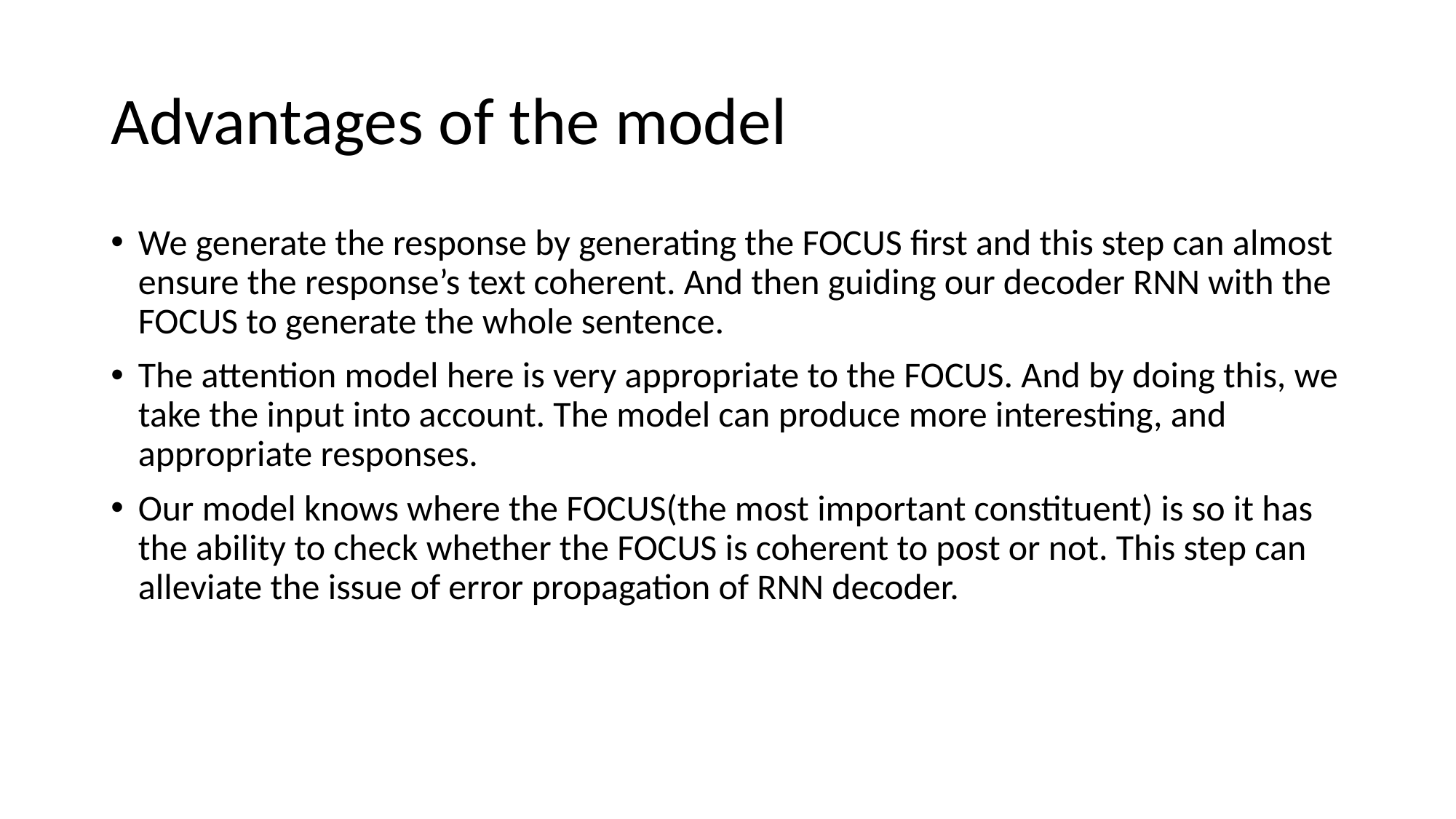

# Advantages of the model
We generate the response by generating the FOCUS first and this step can almost ensure the response’s text coherent. And then guiding our decoder RNN with the FOCUS to generate the whole sentence.
The attention model here is very appropriate to the FOCUS. And by doing this, we take the input into account. The model can produce more interesting, and appropriate responses.
Our model knows where the FOCUS(the most important constituent) is so it has the ability to check whether the FOCUS is coherent to post or not. This step can alleviate the issue of error propagation of RNN decoder.